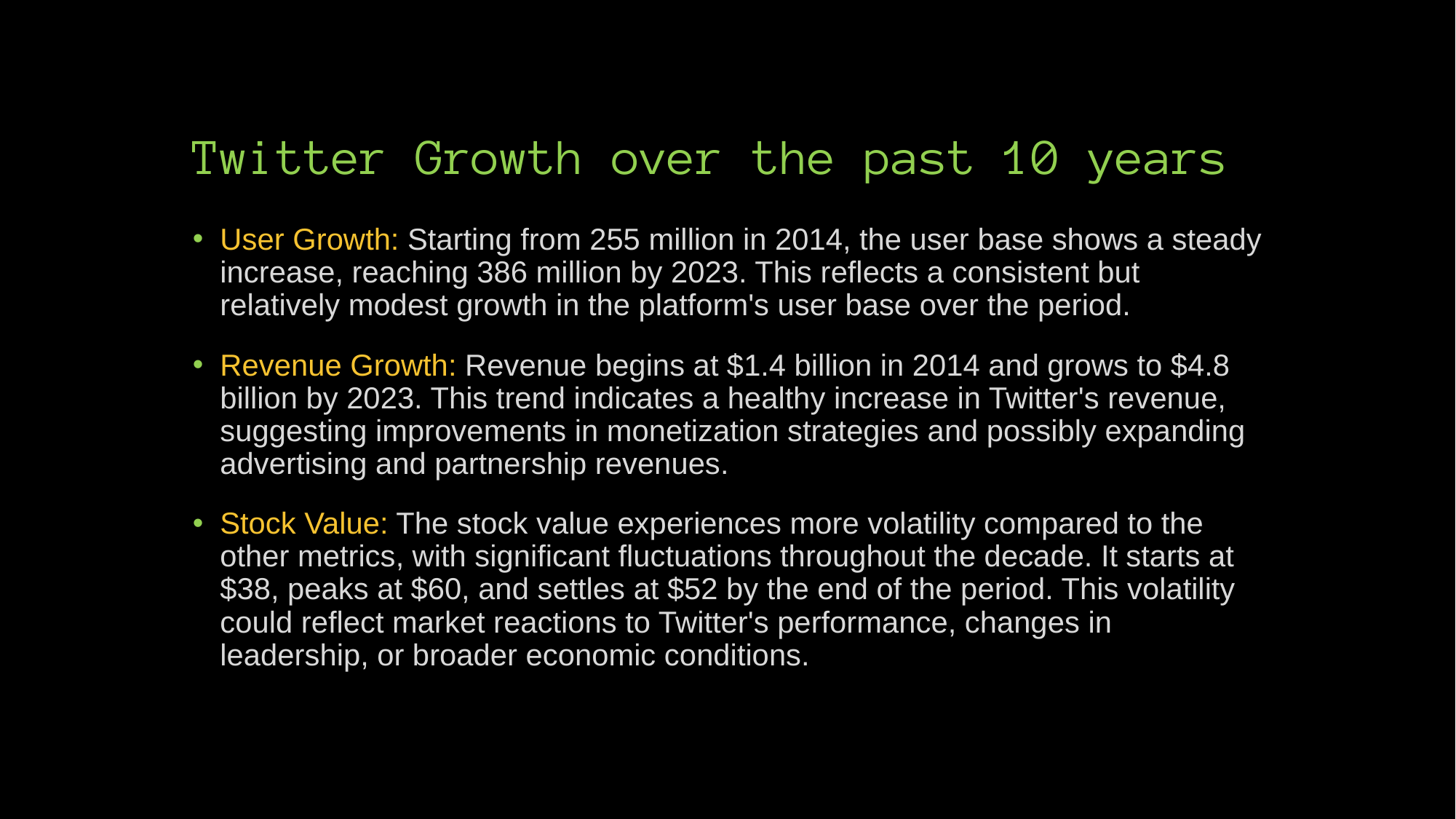

# Twitter Growth over the past 10 years
User Growth: Starting from 255 million in 2014, the user base shows a steady increase, reaching 386 million by 2023. This reflects a consistent but relatively modest growth in the platform's user base over the period.
Revenue Growth: Revenue begins at $1.4 billion in 2014 and grows to $4.8 billion by 2023. This trend indicates a healthy increase in Twitter's revenue, suggesting improvements in monetization strategies and possibly expanding advertising and partnership revenues.
Stock Value: The stock value experiences more volatility compared to the other metrics, with significant fluctuations throughout the decade. It starts at $38, peaks at $60, and settles at $52 by the end of the period. This volatility could reflect market reactions to Twitter's performance, changes in leadership, or broader economic conditions.